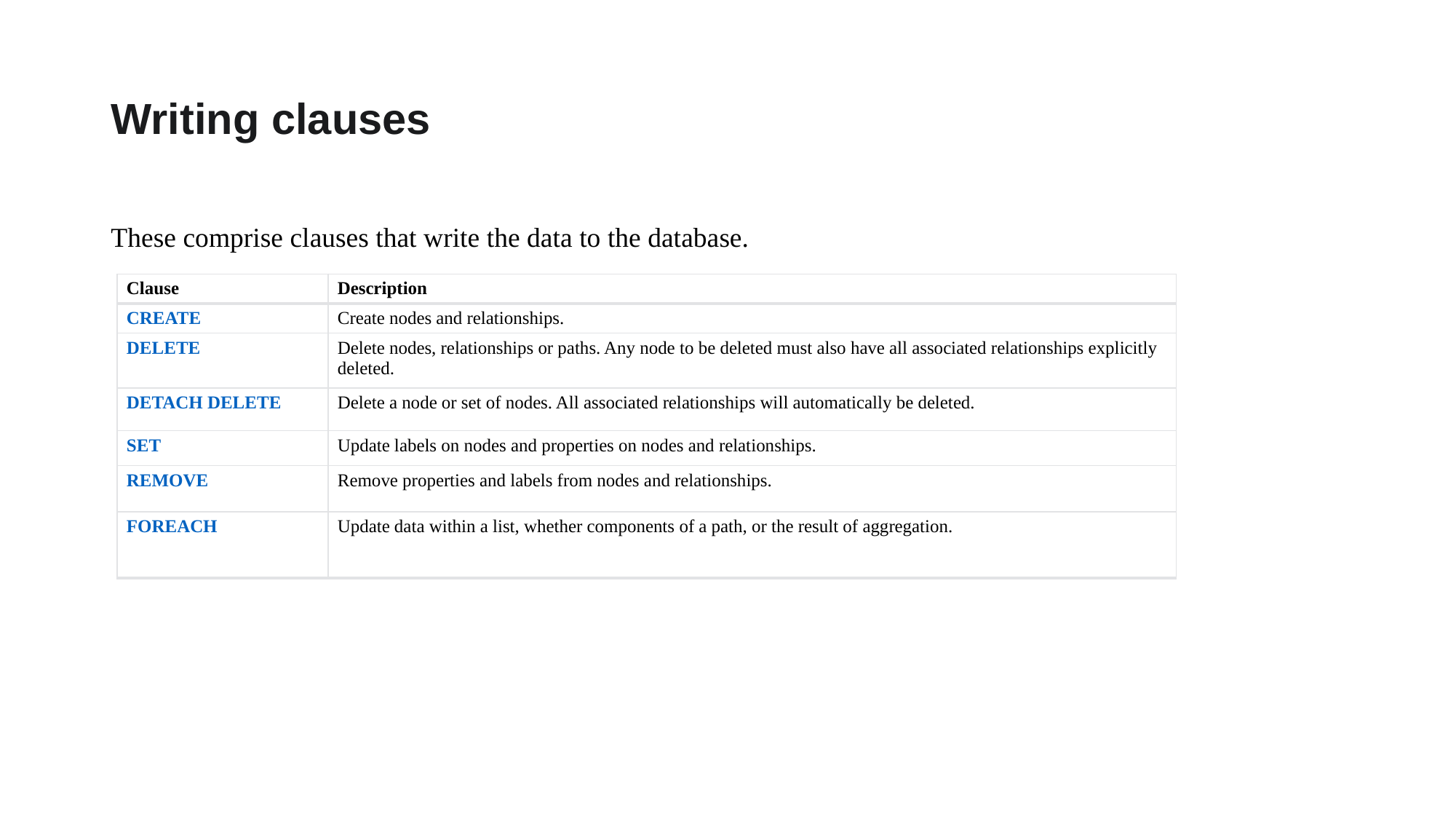

# Writing clauses
These comprise clauses that write the data to the database.

| Clause | Description |
| --- | --- |
| CREATE | Create nodes and relationships. |
| DELETE | Delete nodes, relationships or paths. Any node to be deleted must also have all associated relationships explicitly deleted. |
| DETACH DELETE | Delete a node or set of nodes. All associated relationships will automatically be deleted. |
| SET | Update labels on nodes and properties on nodes and relationships. |
| REMOVE | Remove properties and labels from nodes and relationships. |
| FOREACH | Update data within a list, whether components of a path, or the result of aggregation. |